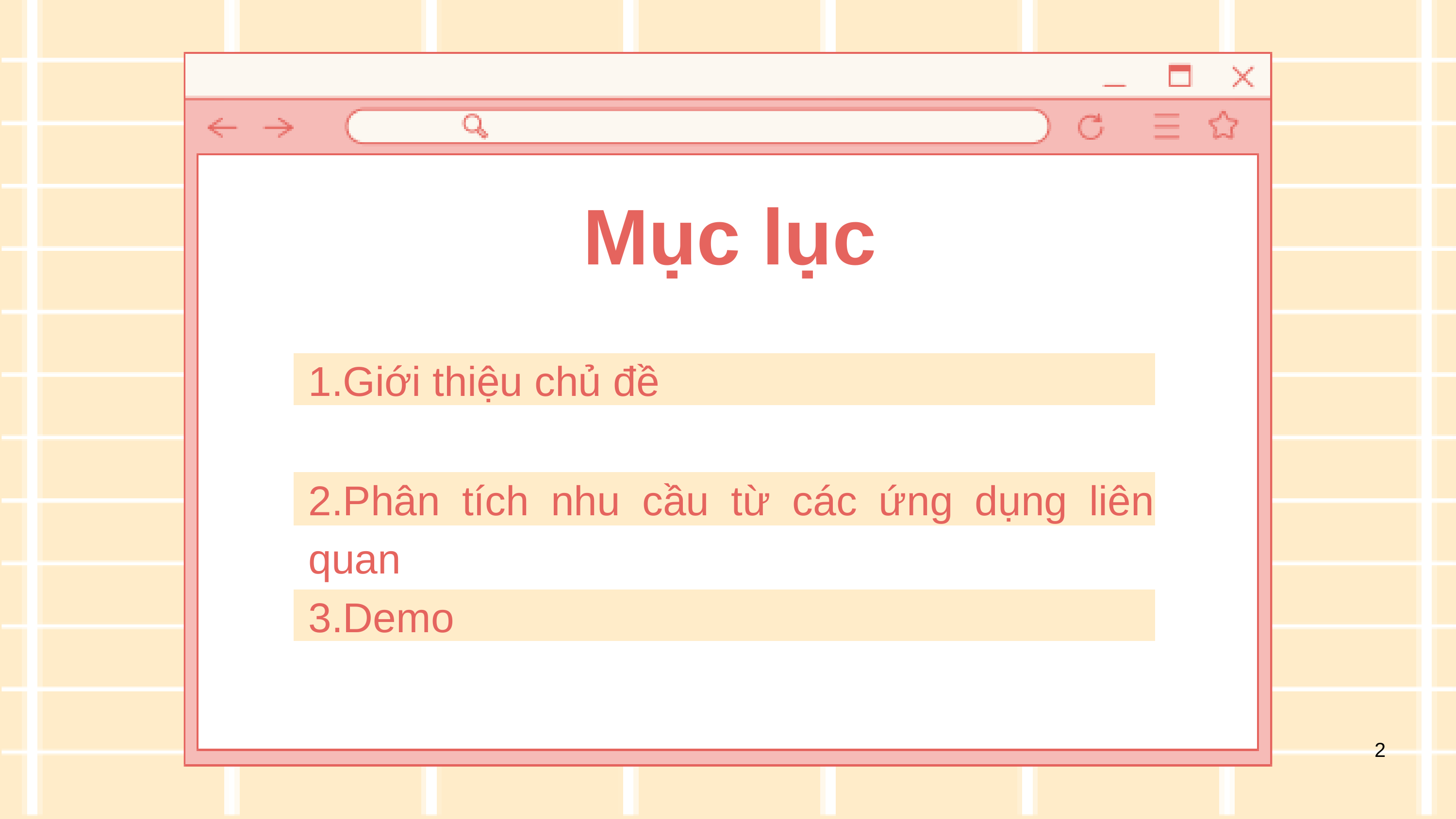

Mục lục
1.Giới thiệu chủ đề

2.Phân tích nhu cầu từ các ứng dụng liên quan

3.Demo

2